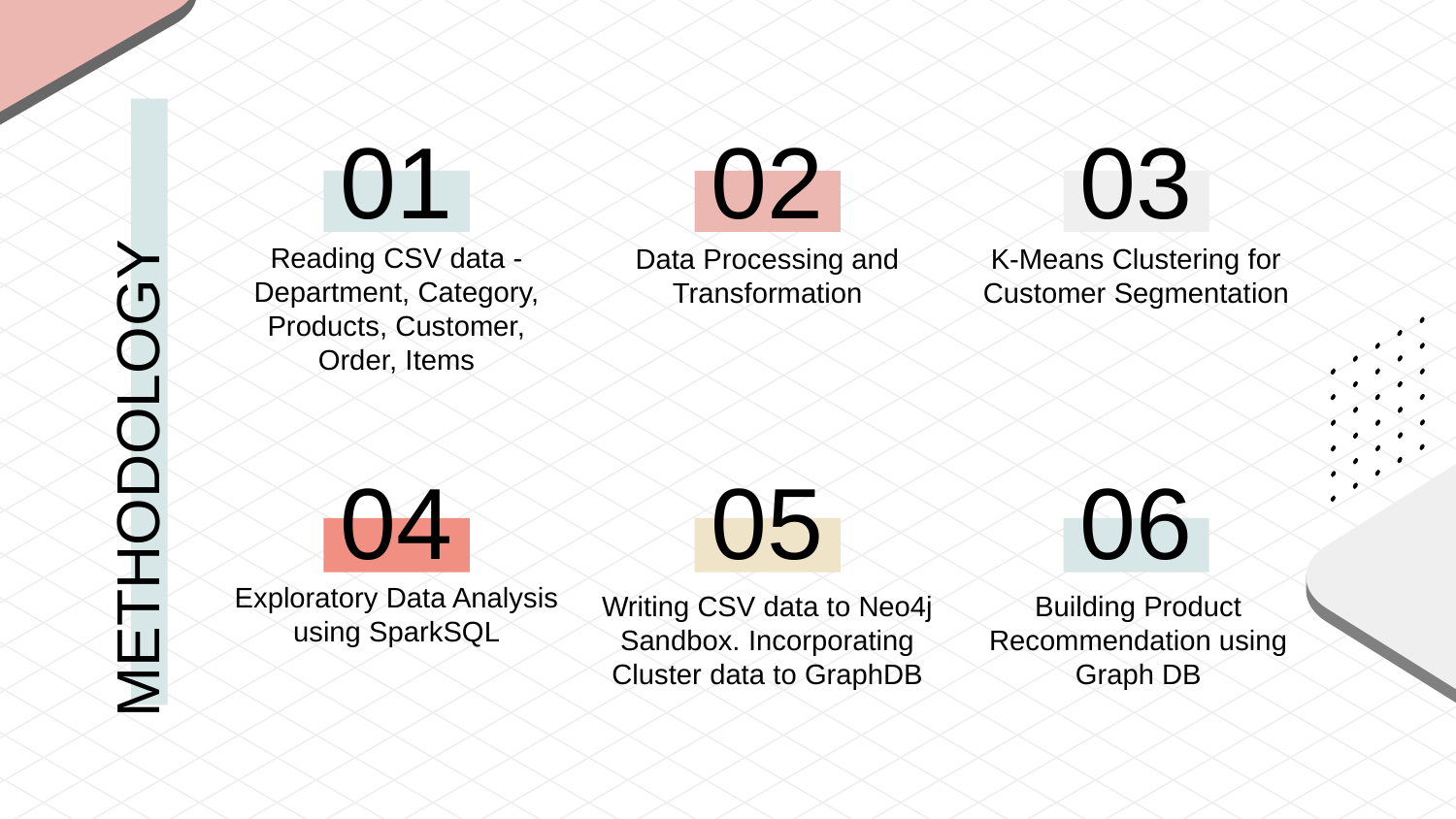

01
02
03

Reading CSV data - Department, Category, Products, Customer, Order, Items

# Data Processing and Transformation
K-Means Clustering for Customer Segmentation
METHODOLOGY

04
05
06

Exploratory Data Analysis using SparkSQL
Writing CSV data to Neo4j Sandbox. Incorporating Cluster data to GraphDB
Building Product Recommendation using Graph DB